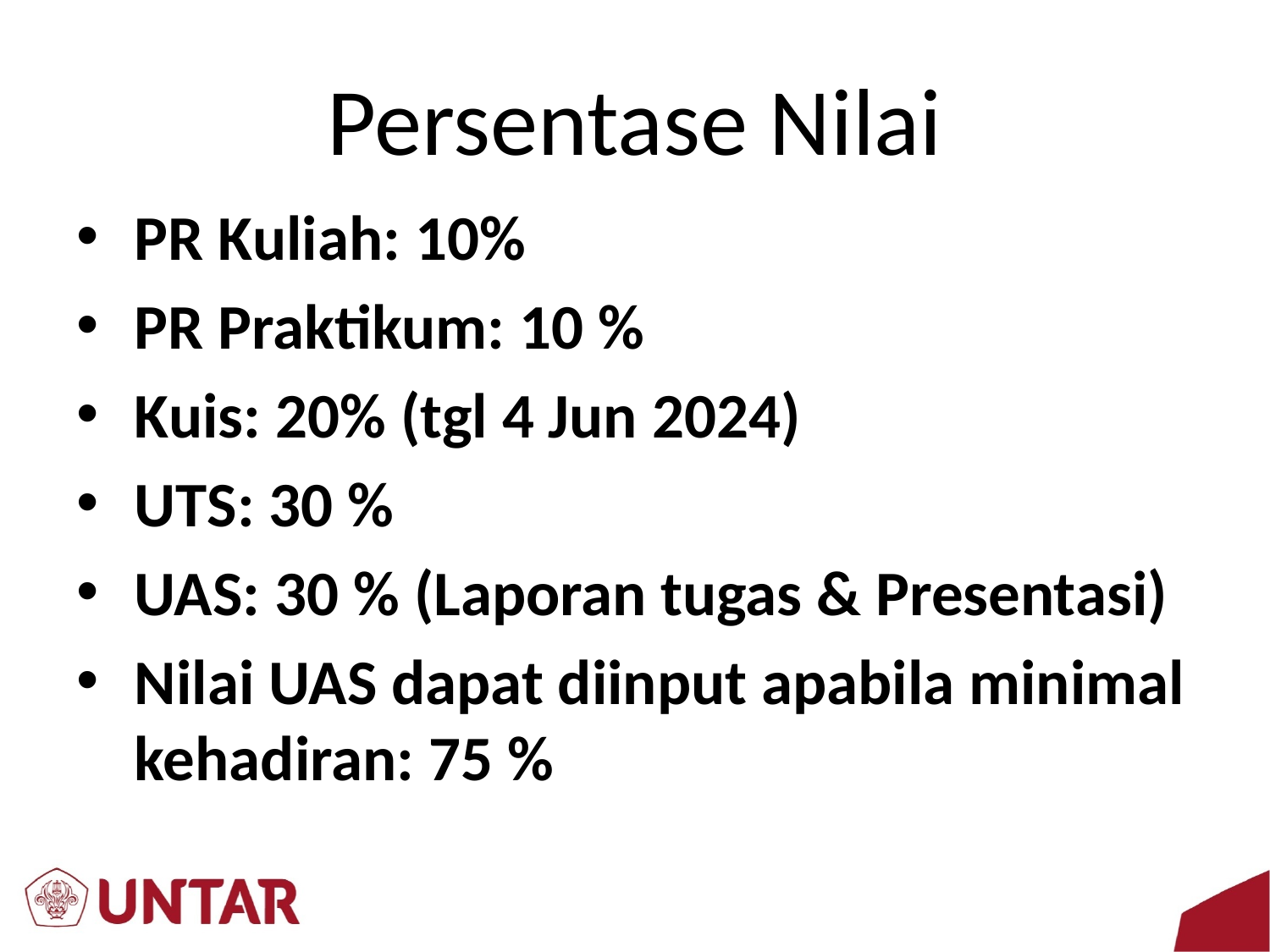

# Persentase Nilai
PR Kuliah: 10%
PR Praktikum: 10 %
Kuis: 20% (tgl 4 Jun 2024)
UTS: 30 %
UAS: 30 % (Laporan tugas & Presentasi)
Nilai UAS dapat diinput apabila minimal kehadiran: 75 %